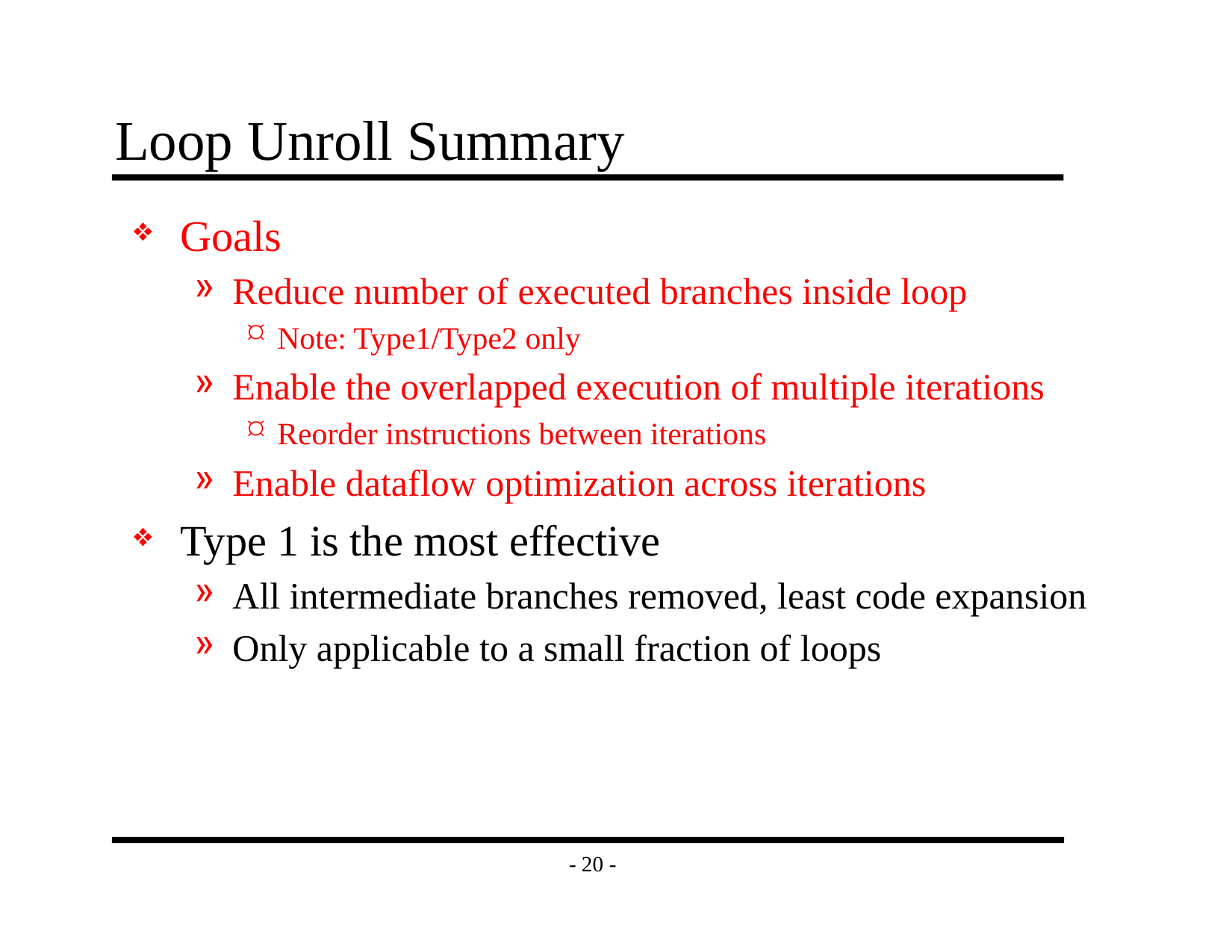

# Loop Unroll Summary
Goals
Reduce number of executed branches inside loop
Note: Type1/Type2 only
Enable the overlapped execution of multiple iterations
Reorder instructions between iterations
Enable dataflow optimization across iterations
Type 1 is the most effective
All intermediate branches removed, least code expansion
Only applicable to a small fraction of loops